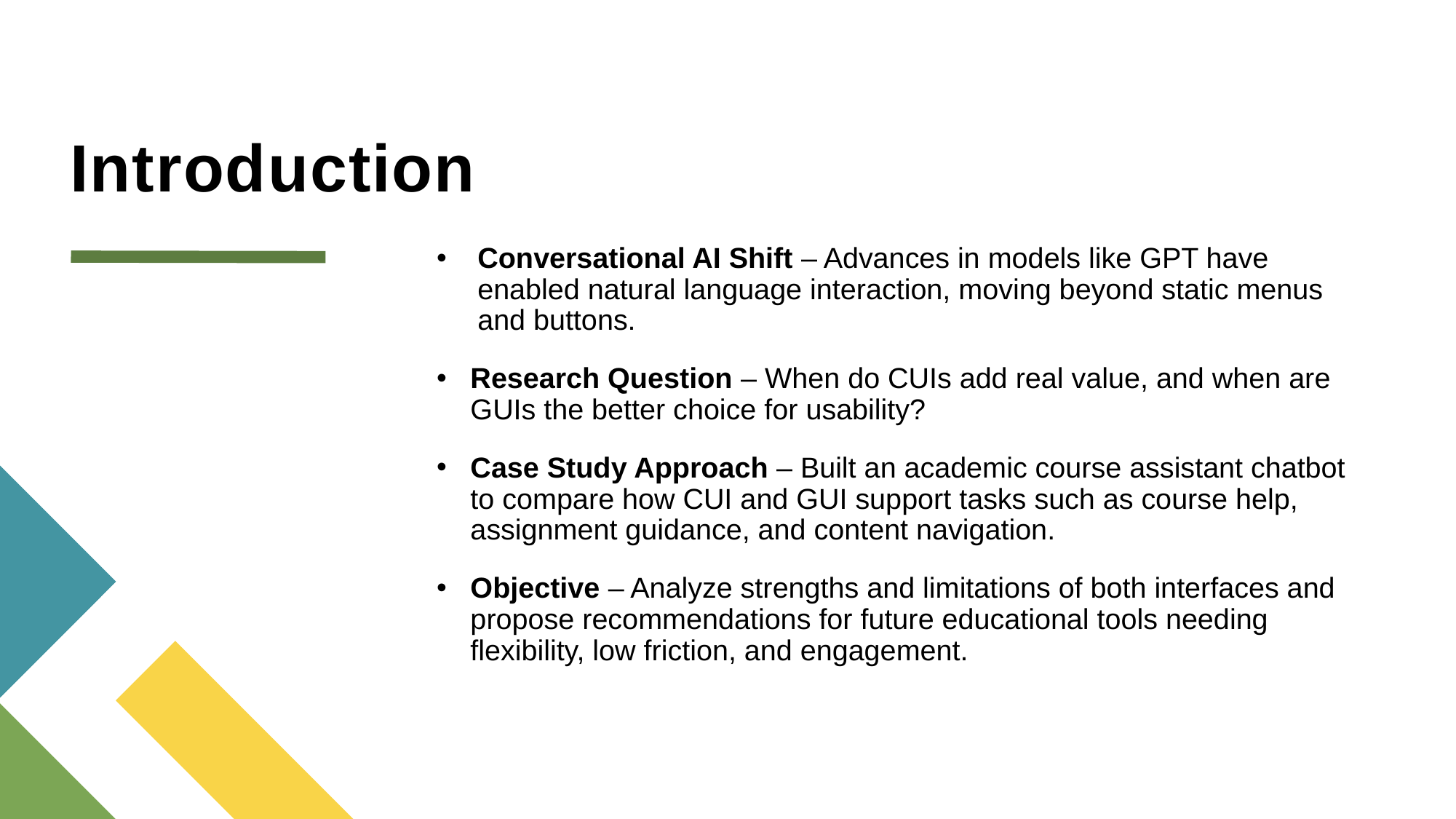

# Introduction
Conversational AI Shift – Advances in models like GPT have enabled natural language interaction, moving beyond static menus and buttons.
Research Question – When do CUIs add real value, and when are GUIs the better choice for usability?
Case Study Approach – Built an academic course assistant chatbot to compare how CUI and GUI support tasks such as course help, assignment guidance, and content navigation.
Objective – Analyze strengths and limitations of both interfaces and propose recommendations for future educational tools needing flexibility, low friction, and engagement.